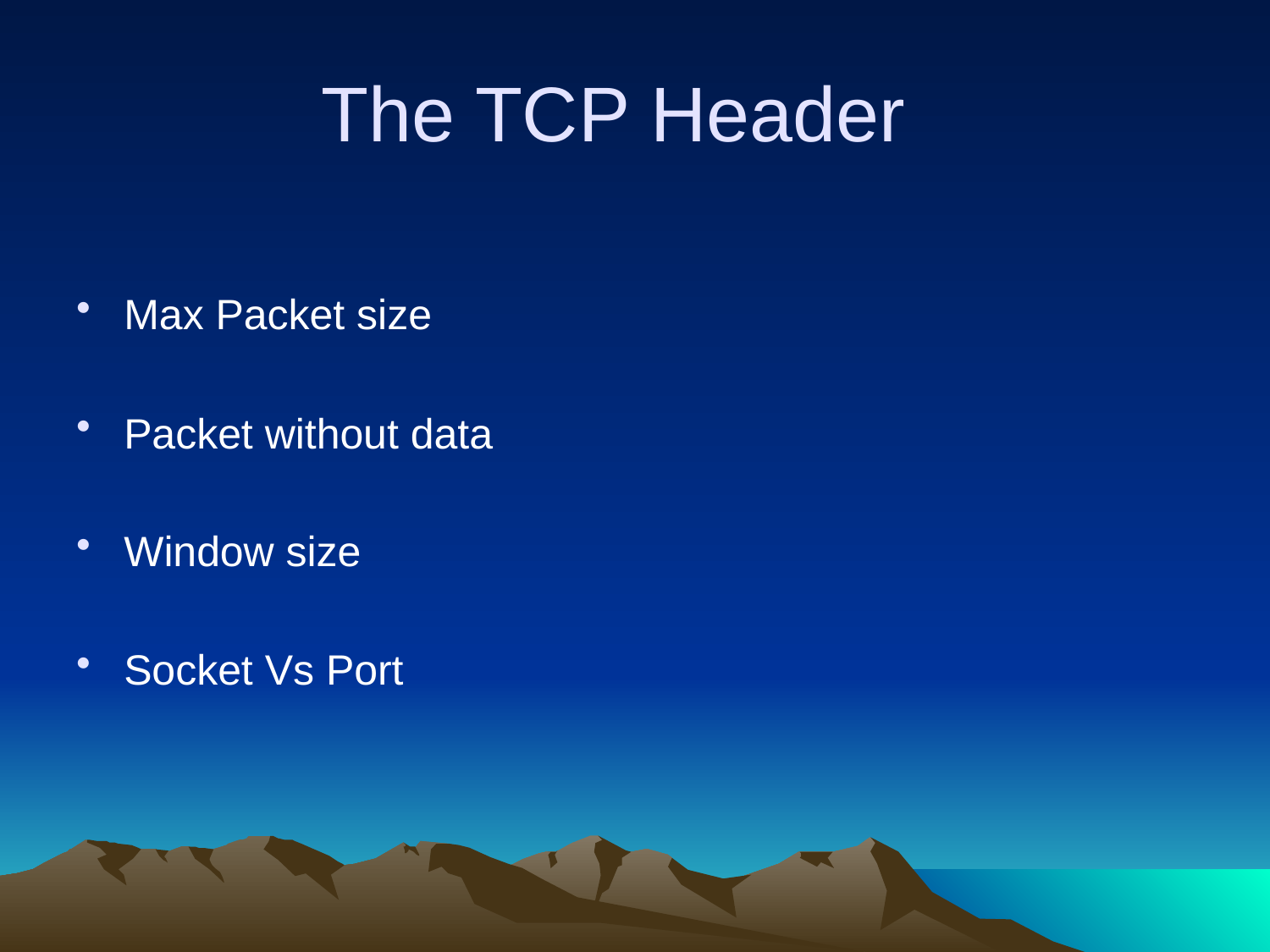

# The TCP Header

Max Packet size

Packet without data

Window size

Socket Vs Port